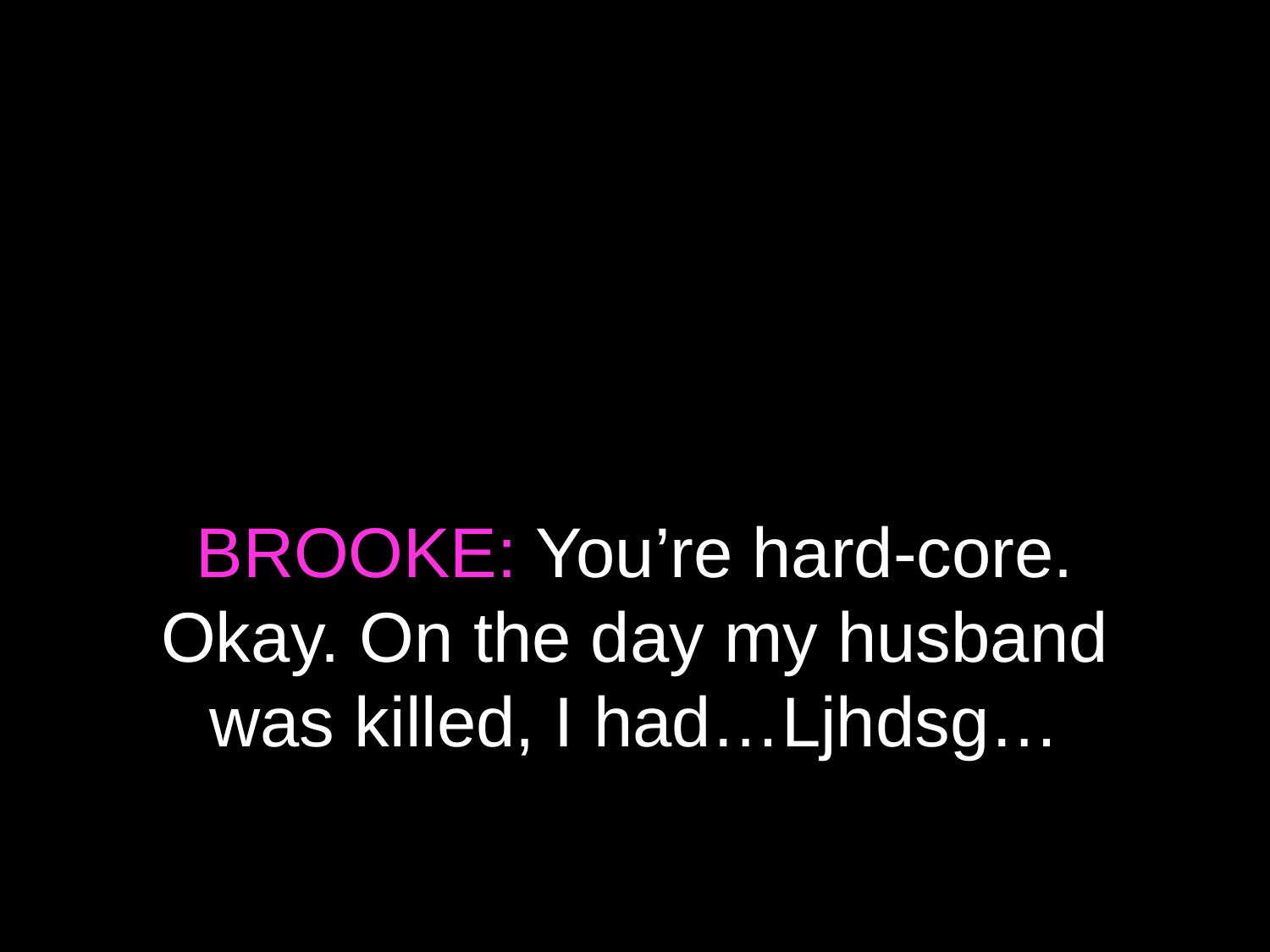

# BROOKE: You’re hard-core. Okay. On the day my husband was killed, I had…Ljhdsg…